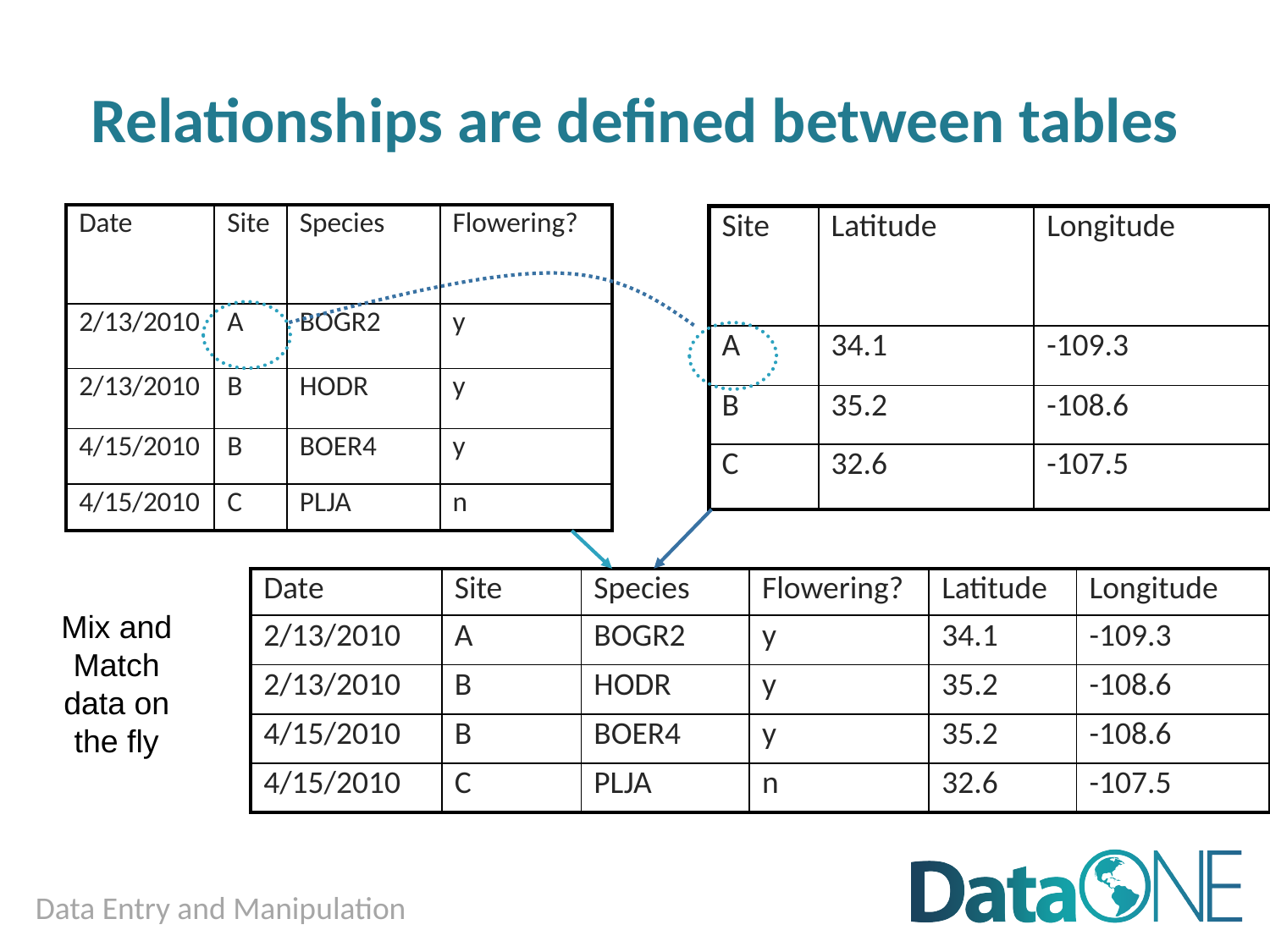

# Relationships are defined between tables
| Date | Site | Species | Flowering? |
| --- | --- | --- | --- |
| 2/13/2010 | A | BOGR2 | y |
| 2/13/2010 | B | HODR | y |
| 4/15/2010 | B | BOER4 | y |
| 4/15/2010 | C | PLJA | n |

| Site | Latitude | Longitude |
| --- | --- | --- |
| A | 34.1 | -109.3 |
| B | 35.2 | -108.6 |
| C | 32.6 | -107.5 |

| Date | Site | Species | Flowering? | Latitude | Longitude |
| --- | --- | --- | --- | --- | --- |
| 2/13/2010 | A | BOGR2 | y | 34.1 | -109.3 |
| 2/13/2010 | B | HODR | y | 35.2 | -108.6 |
| 4/15/2010 | B | BOER4 | y | 35.2 | -108.6 |
| 4/15/2010 | C | PLJA | n | 32.6 | -107.5 |
Mix and Match data on the fly